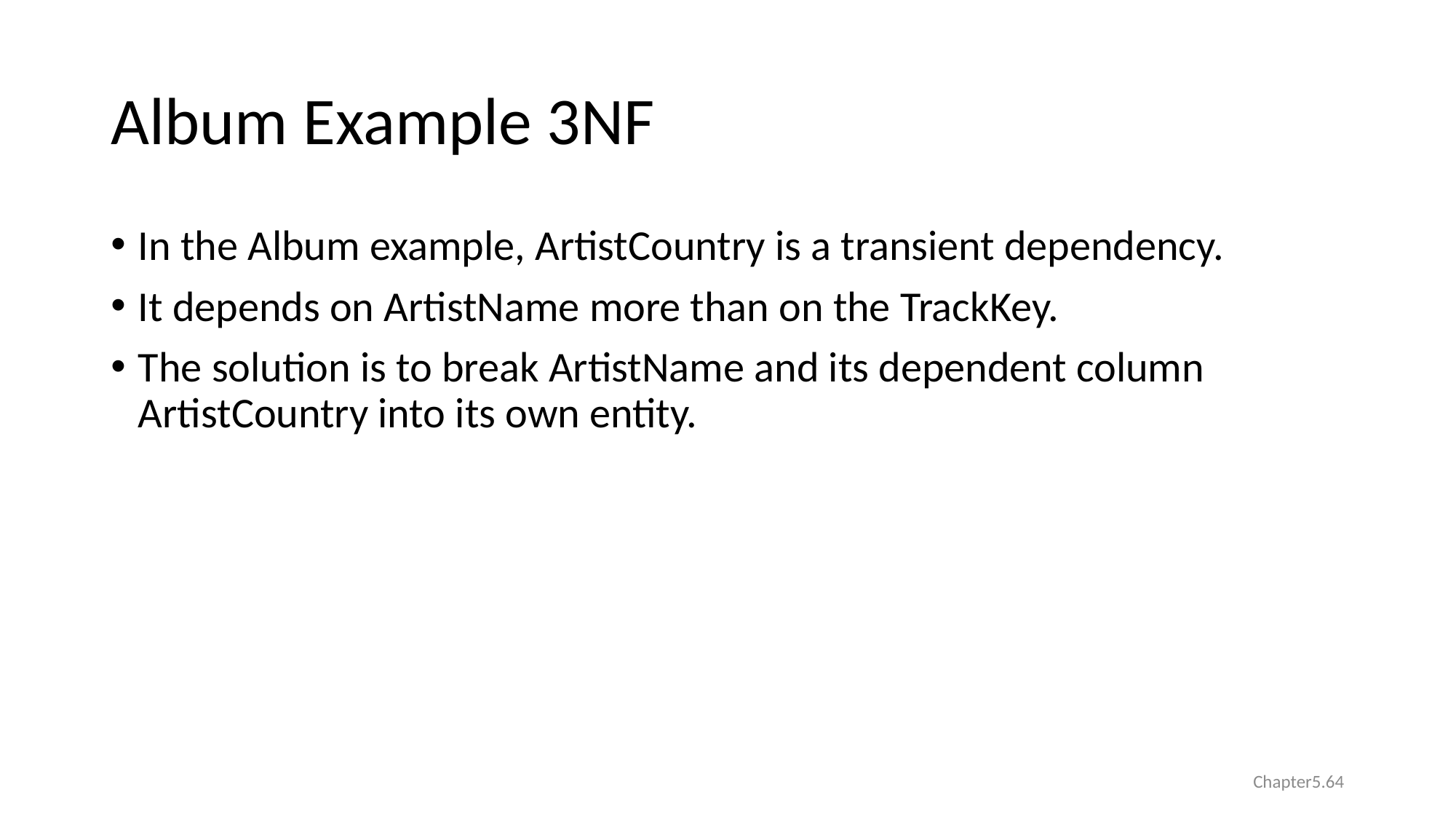

# Album Example 3NF
In the Album example, ArtistCountry is a transient dependency.
It depends on ArtistName more than on the TrackKey.
The solution is to break ArtistName and its dependent column ArtistCountry into its own entity.
Chapter5.64